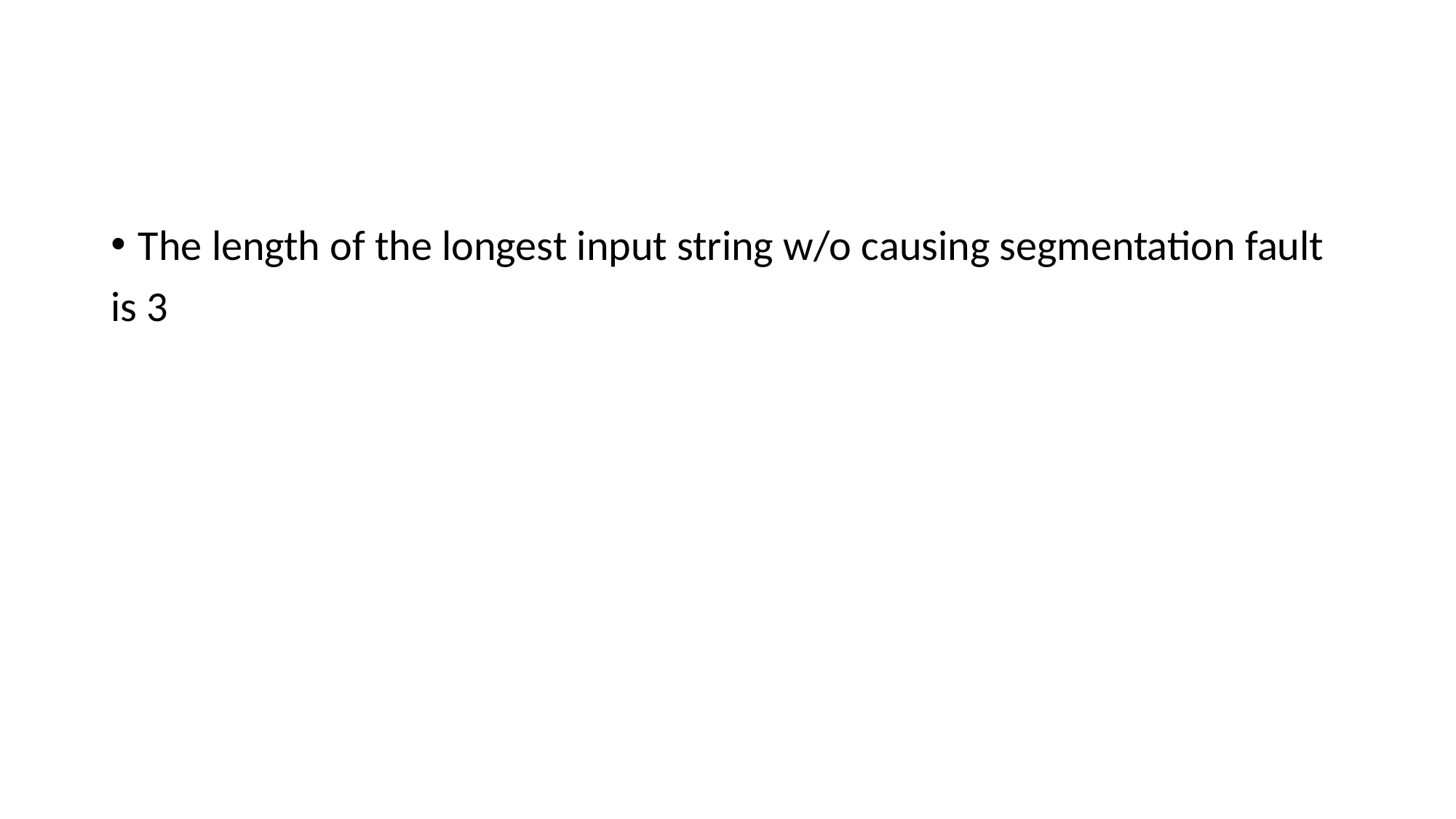

#
The length of the longest input string w/o causing segmentation fault
is 3